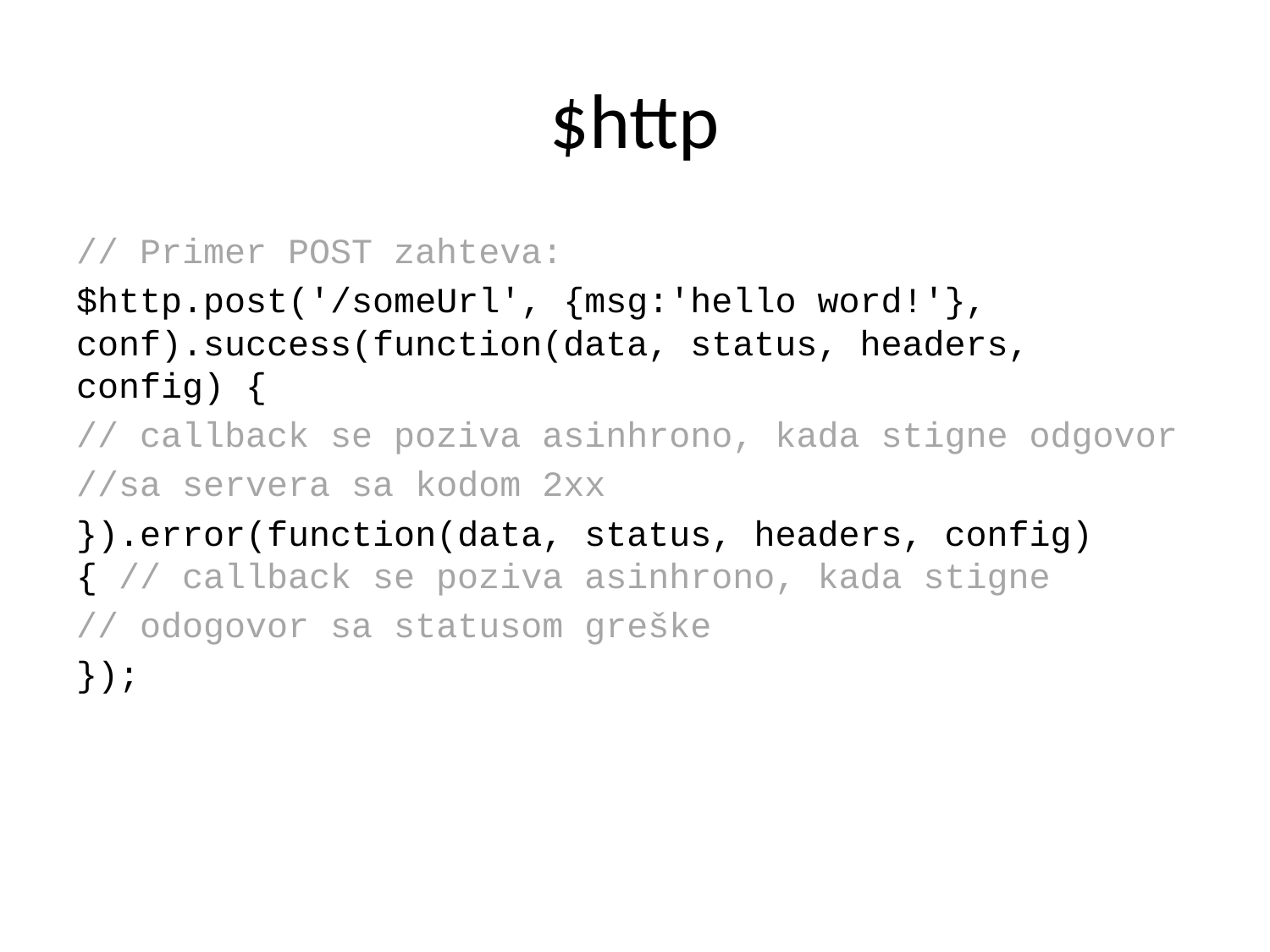

# $http
// Primer POST zahteva:
$http.post('/someUrl', {msg:'hello word!'}, conf).success(function(data, status, headers, config) {
// callback se poziva asinhrono, kada stigne odgovor
//sa servera sa kodom 2xx
}).error(function(data, status, headers, config) { // callback se poziva asinhrono, kada stigne
// odogovor sa statusom greške
});